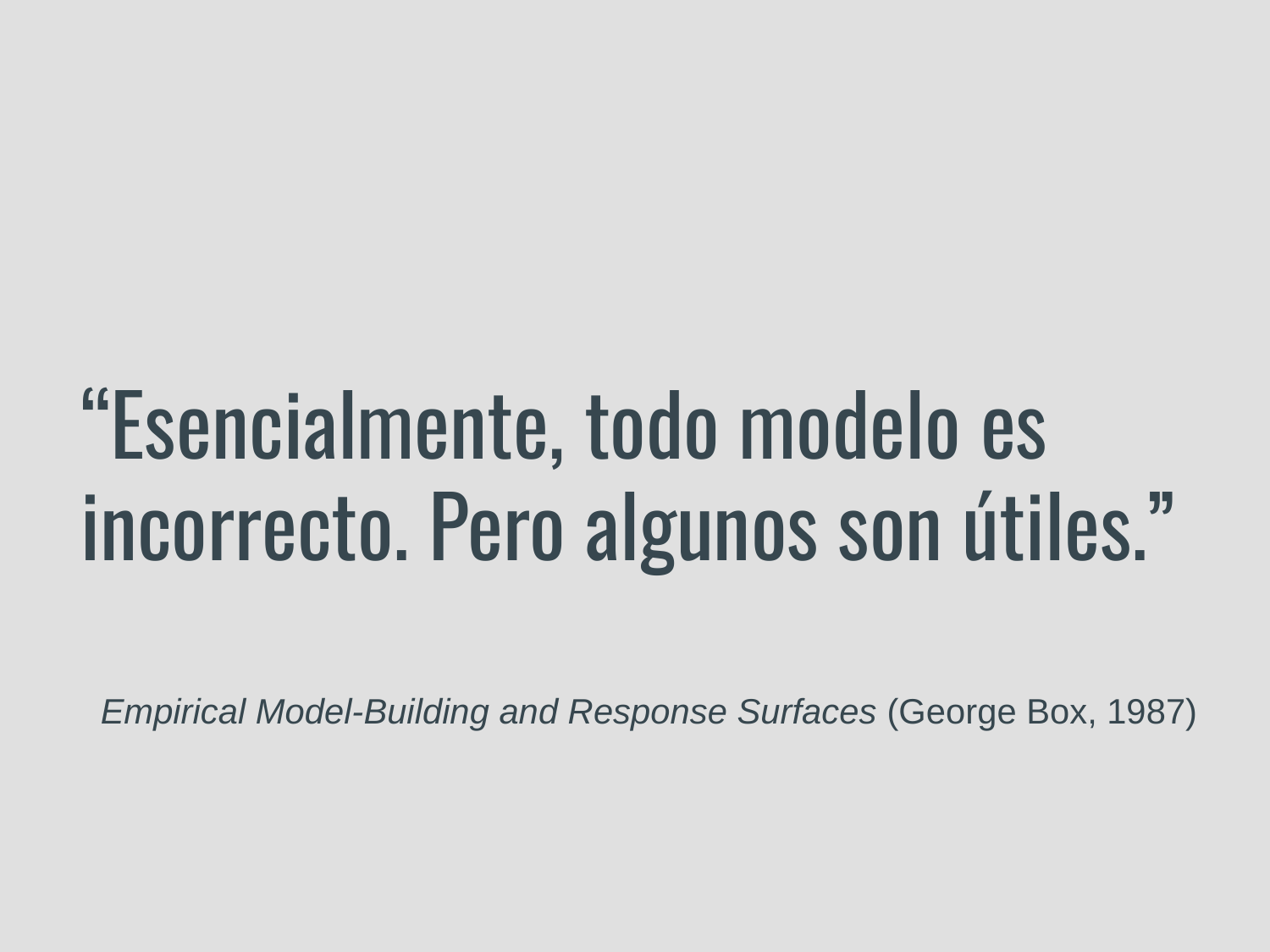

# “Esencialmente, todo modelo es incorrecto. Pero algunos son útiles.”
Empirical Model-Building and Response Surfaces (George Box, 1987)